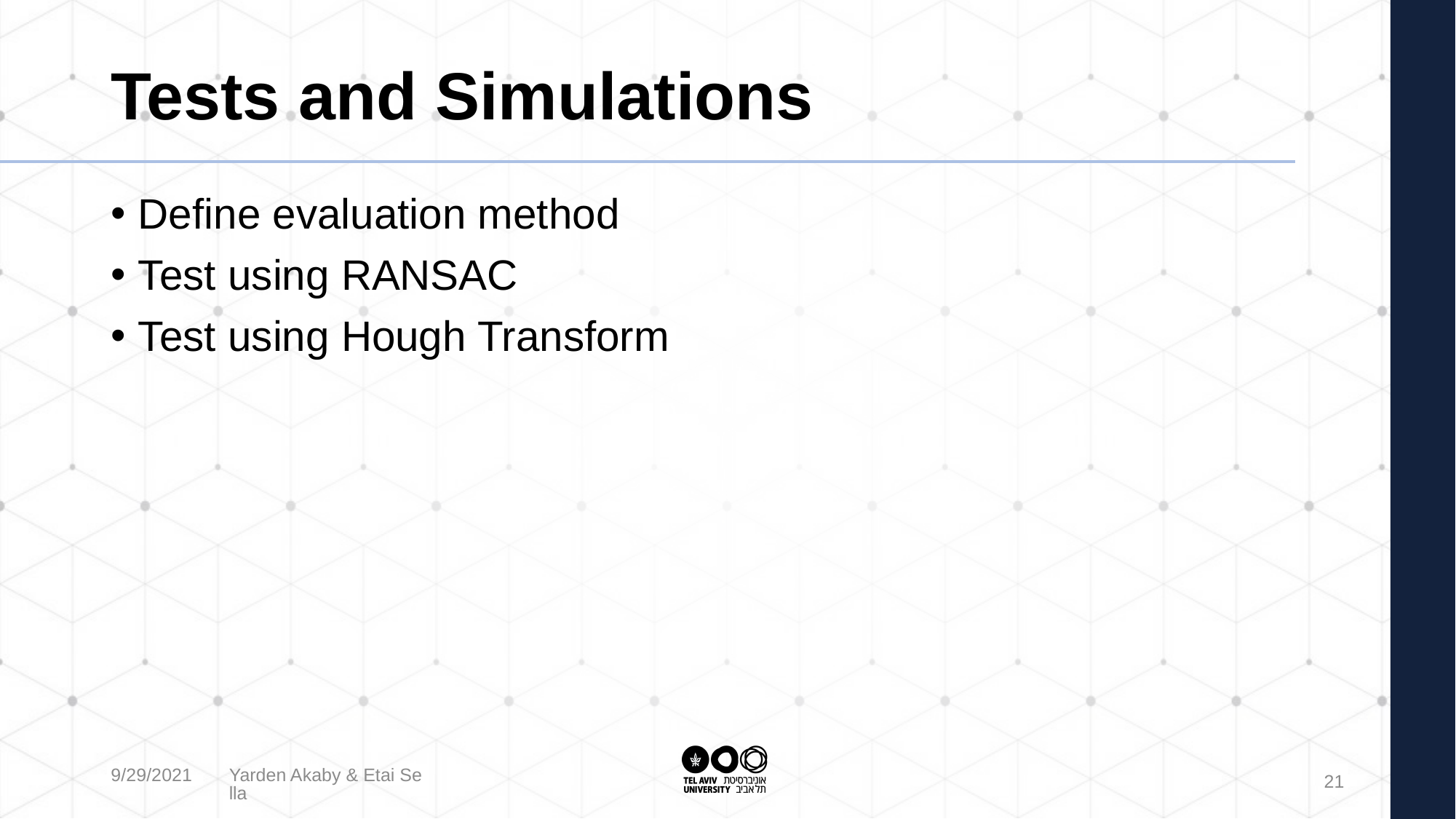

# Tests and Simulations
Define evaluation method
Test using RANSAC
Test using Hough Transform

9/29/2021
Yarden Akaby & Etai Sella
21